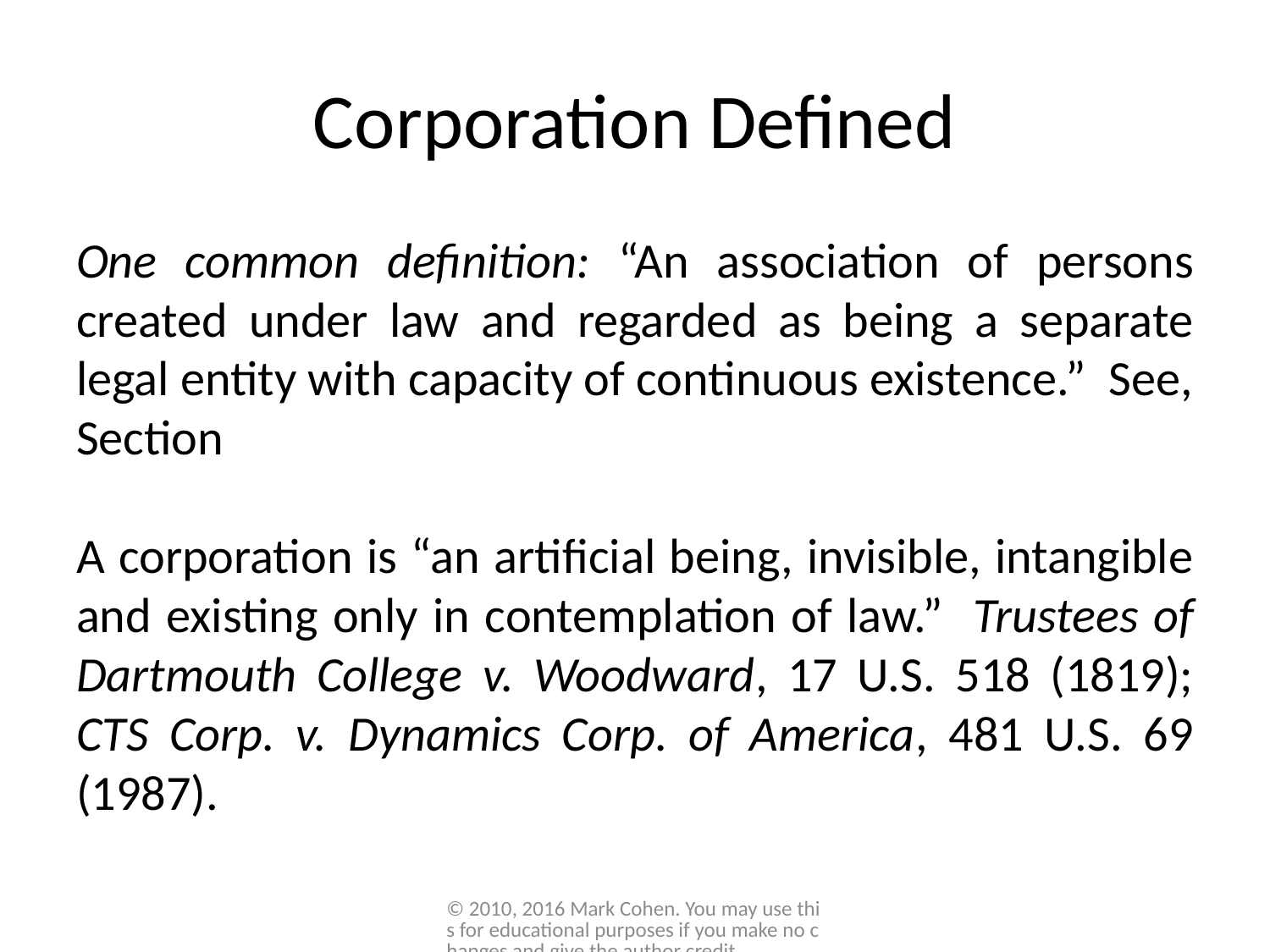

# Corporation Defined
One common definition: “An association of persons created under law and regarded as being a separate legal entity with capacity of continuous existence.”  See, Section

A corporation is “an artificial being, invisible, intangible and existing only in contemplation of law.”  Trustees of Dartmouth College v. Woodward, 17 U.S. 518 (1819); CTS Corp. v. Dynamics Corp. of America, 481 U.S. 69 (1987).

© 2010, 2016 Mark Cohen. You may use this for educational purposes if you make no changes and give the author credit.